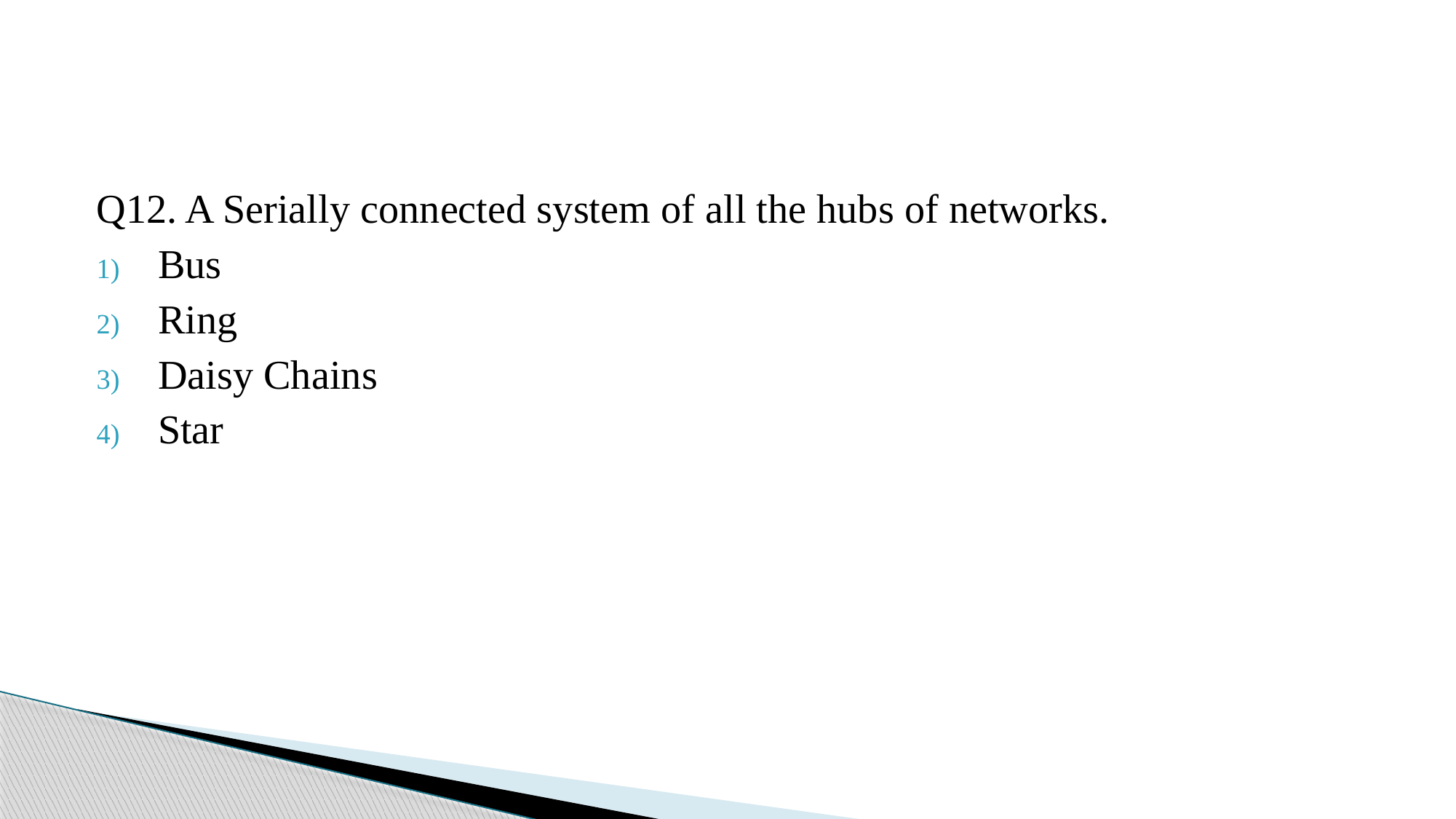

#
Q12. A Serially connected system of all the hubs of networks.
Bus
Ring
Daisy Chains
Star